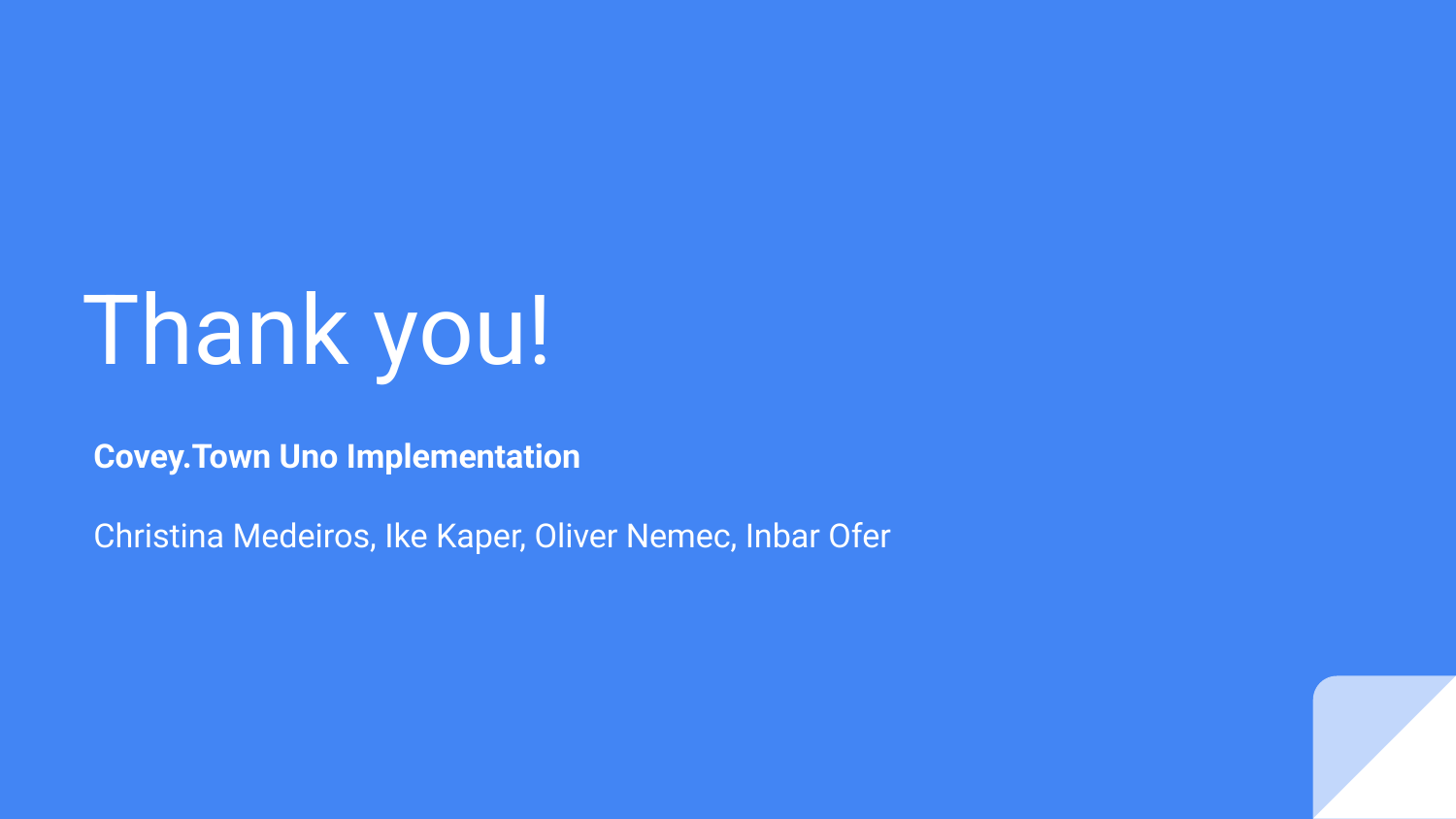

# Thank you!
Covey.Town Uno Implementation
Christina Medeiros, Ike Kaper, Oliver Nemec, Inbar Ofer